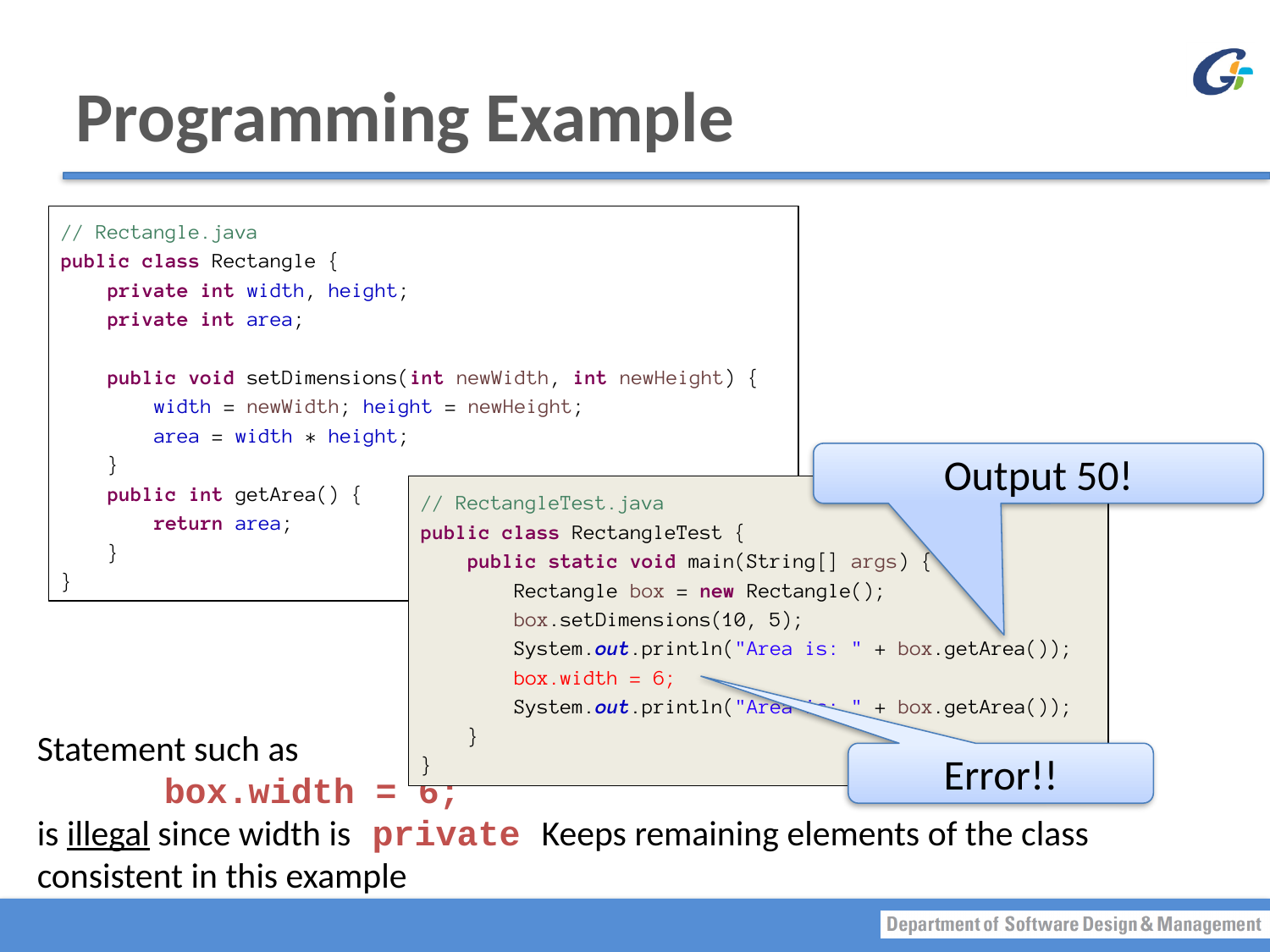

# Programming Example
// Rectangle.java
public class Rectangle {
    private int width, height;
    private int area;

    public void setDimensions(int newWidth, int newHeight) {
        width = newWidth; height = newHeight;
        area = width * height;
    }
    public int getArea() {
        return area;
    }
}
Output 50!
// RectangleTest.java
public class RectangleTest {
    public static void main(String[] args) {
        Rectangle box = new Rectangle();
        box.setDimensions(10, 5);
        System.out.println("Area is: " + box.getArea());
        box.width = 6;
        System.out.println("Area is: " + box.getArea());
    }
}
Statement such as
	box.width = 6;
is illegal since width is private Keeps remaining elements of the class  consistent in this example
Error!!